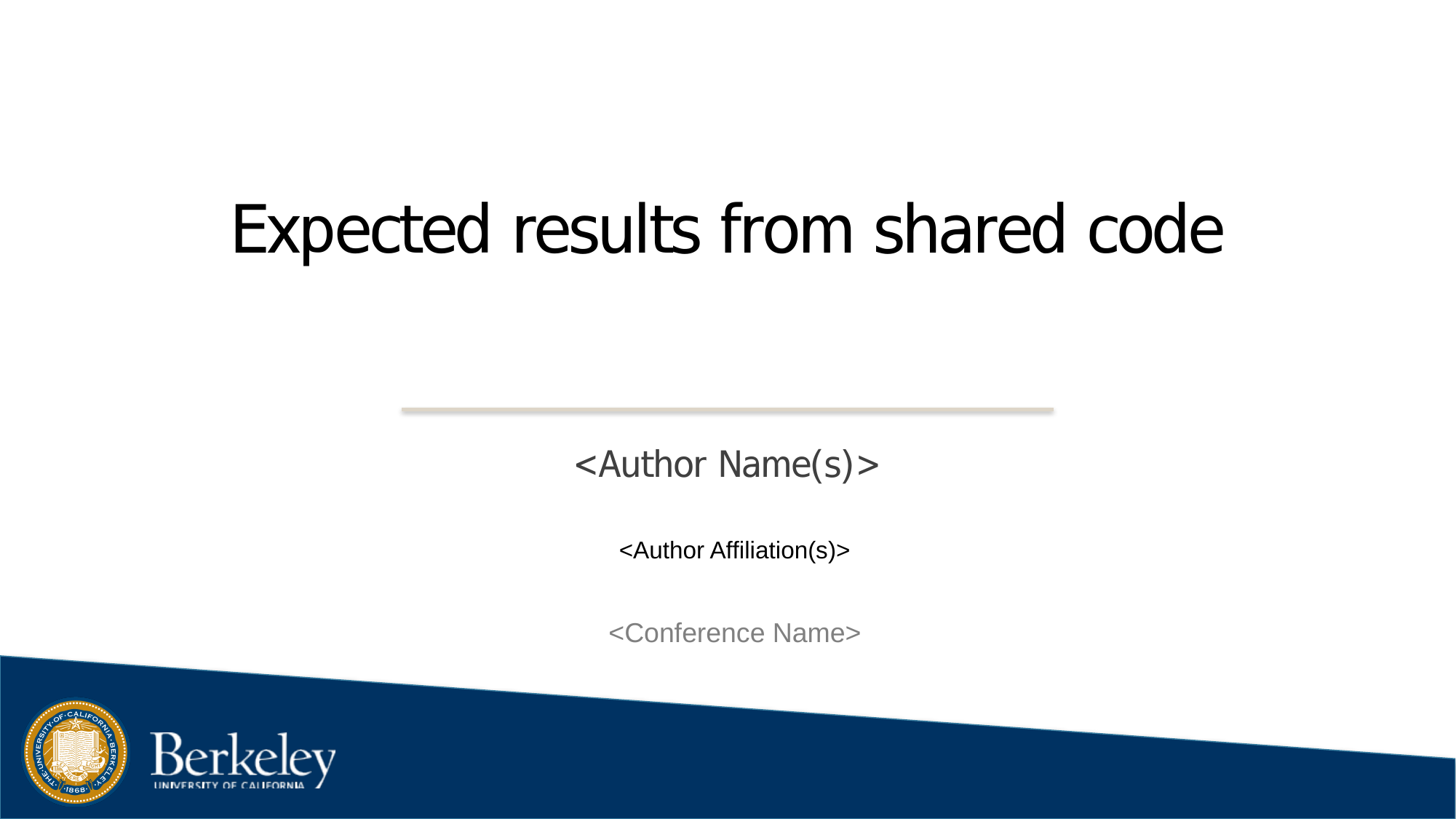

# Expected results from shared code
<Author Name(s)>
<Author Affiliation(s)>
<Conference Name>